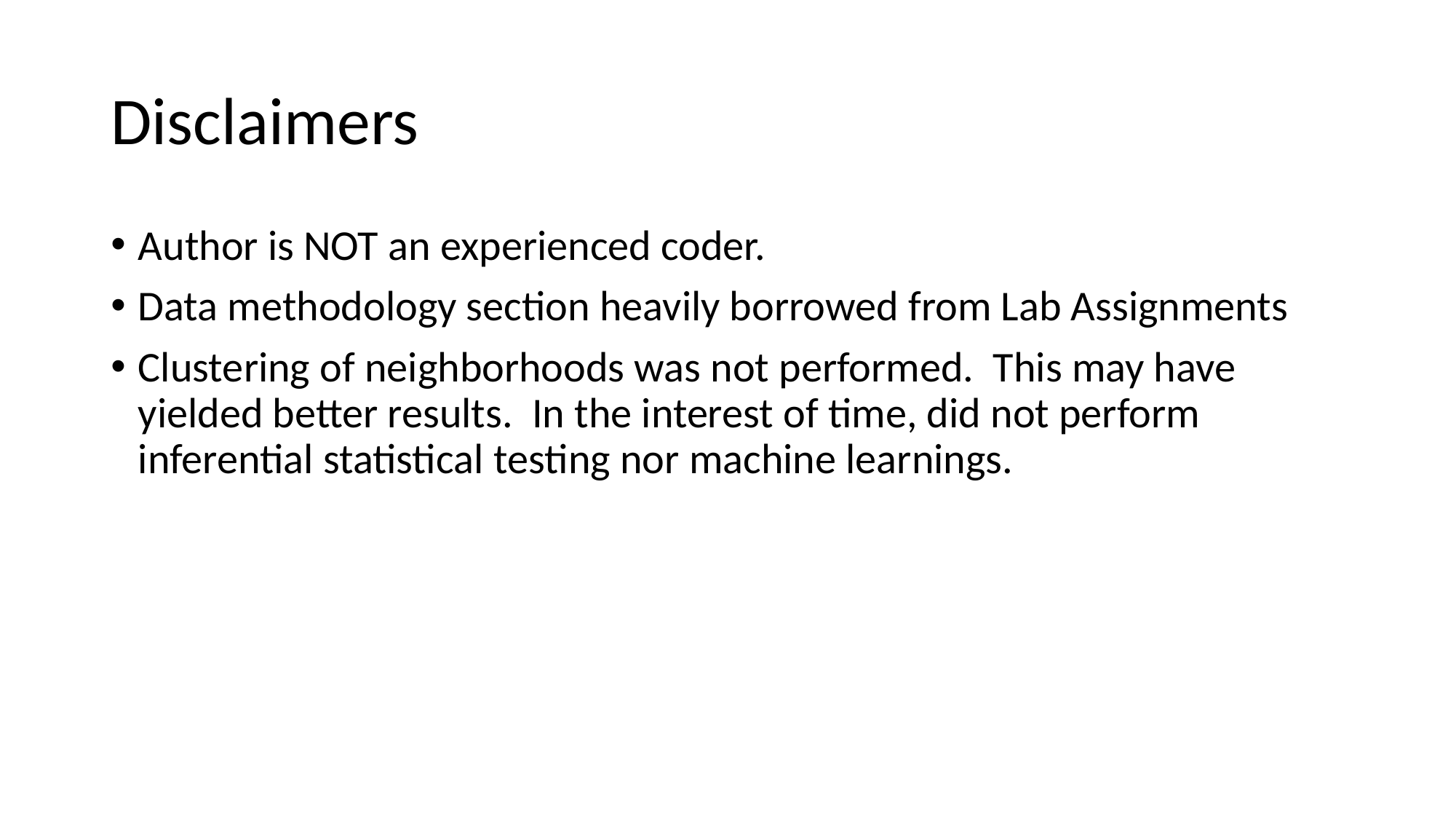

# Disclaimers
Author is NOT an experienced coder.
Data methodology section heavily borrowed from Lab Assignments
Clustering of neighborhoods was not performed.  This may have yielded better results.  In the interest of time, did not perform inferential statistical testing nor machine learnings.